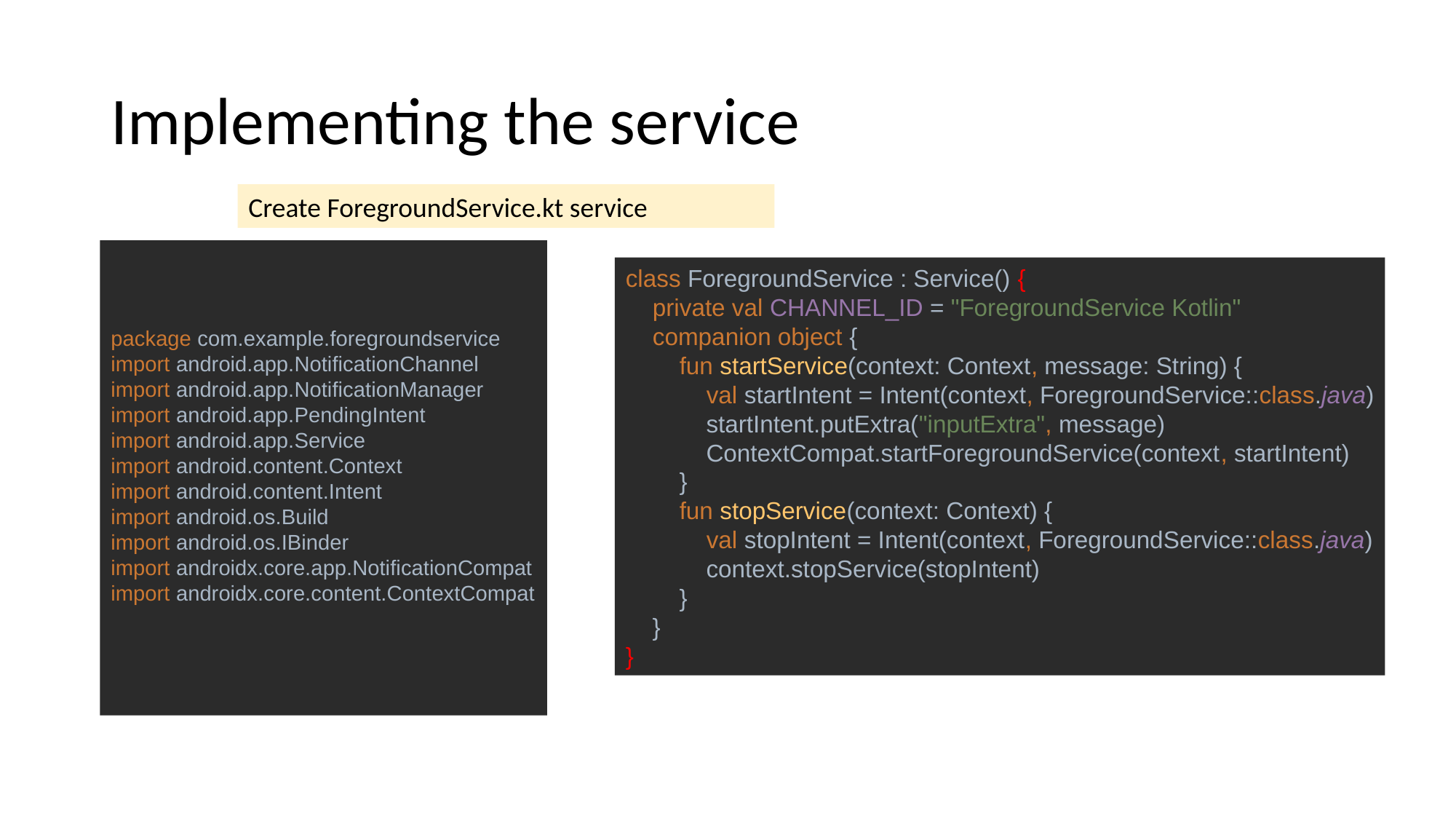

# Implementing the service
Create ForegroundService.kt service
class ForegroundService : Service() {
    private val CHANNEL_ID = "ForegroundService Kotlin"
    companion object {
        fun startService(context: Context, message: String) {
            val startIntent = Intent(context, ForegroundService::class.java)
            startIntent.putExtra("inputExtra", message)
            ContextCompat.startForegroundService(context, startIntent)
        }
        fun stopService(context: Context) {
            val stopIntent = Intent(context, ForegroundService::class.java)
            context.stopService(stopIntent)
        }
    }
}
package com.example.foregroundservice
import android.app.NotificationChannel
import android.app.NotificationManager
import android.app.PendingIntent
import android.app.Service
import android.content.Context
import android.content.Intent
import android.os.Build
import android.os.IBinder
import androidx.core.app.NotificationCompat
import androidx.core.content.ContextCompat